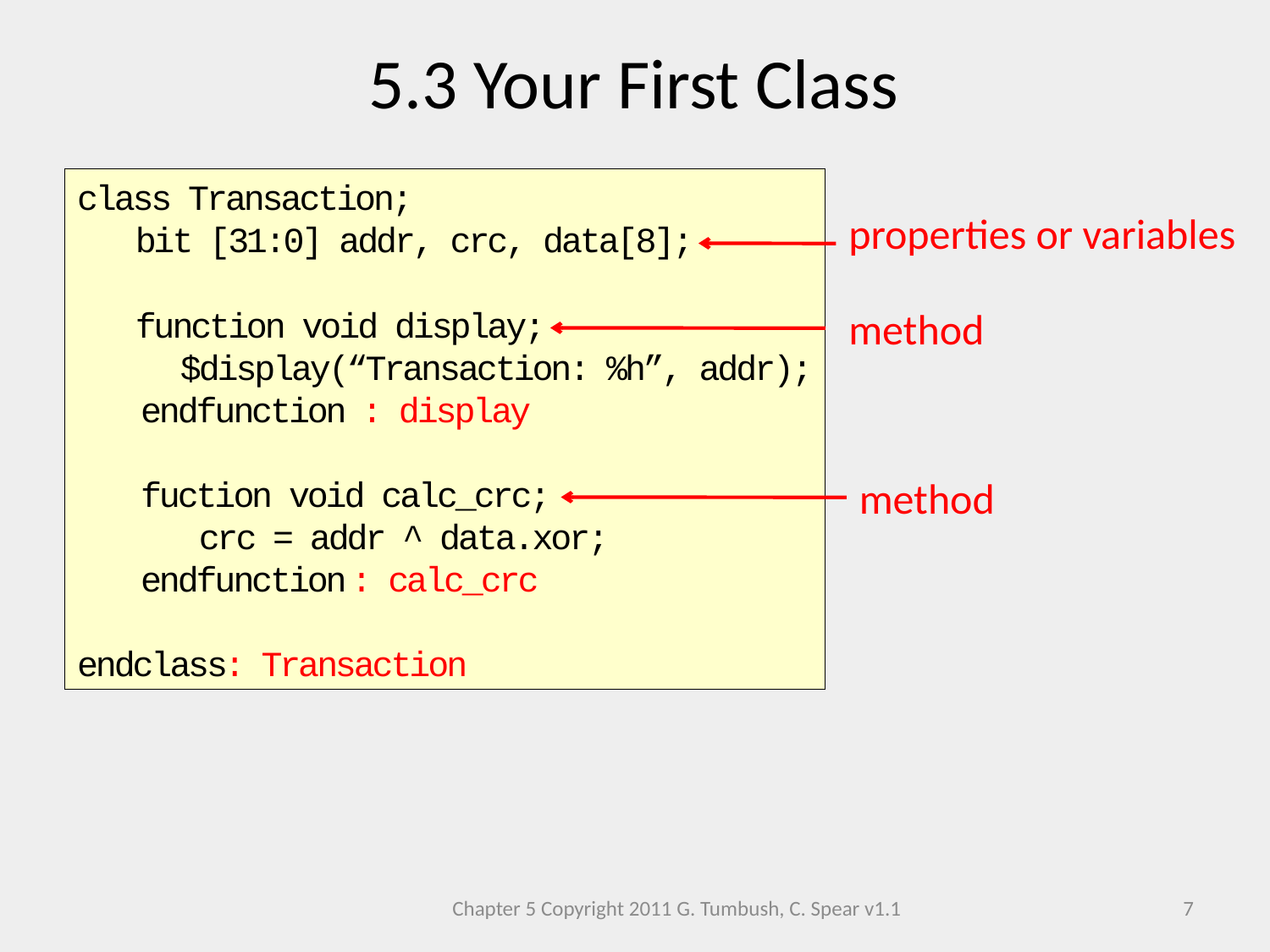

5.3 Your First Class
class Transaction;
   bit [31:0] addr, crc, data[8];

   function void display;
  $display(“Transaction: %h”, addr);
endfunction

fuction void calc_crc;
   crc = addr ^ data.xor;
endfunction

endclass
properties or variables
method
: display
method
: calc_crc
: Transaction
Chapter 5 Copyright 2011 G. Tumbush, C. Spear v1.1
7